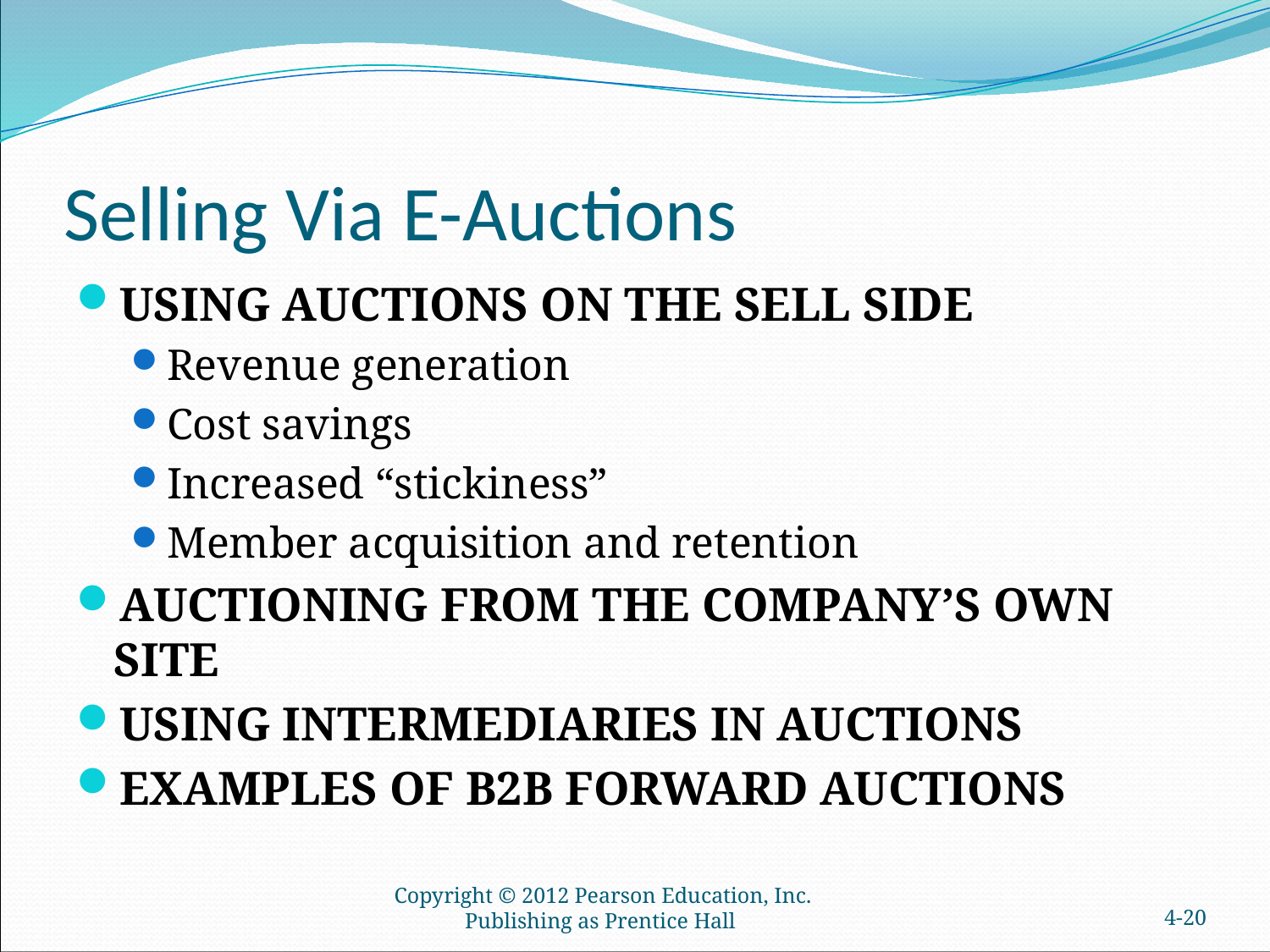

# Selling Via E-Auctions
USING AUCTIONS ON THE SELL SIDE
Revenue generation
Cost savings
Increased “stickiness”
Member acquisition and retention
AUCTIONING FROM THE COMPANY’S OWN SITE
USING INTERMEDIARIES IN AUCTIONS
EXAMPLES OF B2B FORWARD AUCTIONS
Copyright © 2012 Pearson Education, Inc. Publishing as Prentice Hall
4-20